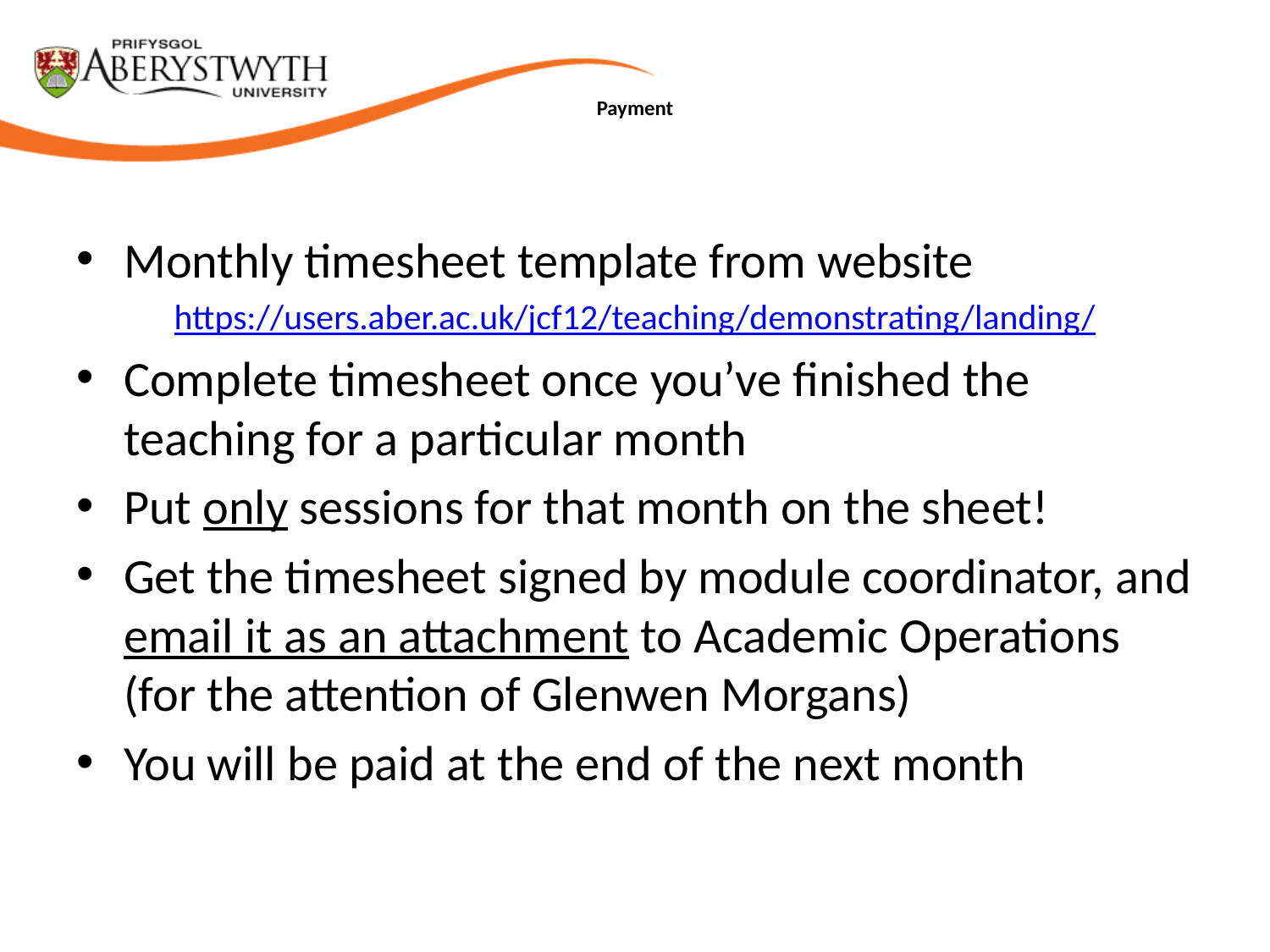

# Payment
Monthly timesheet template from website
https://users.aber.ac.uk/jcf12/teaching/demonstrating/landing/
Complete timesheet once you’ve finished the teaching for a particular month
Put only sessions for that month on the sheet!
Get the timesheet signed by module coordinator, and email it as an attachment to Academic Operations (for the attention of Glenwen Morgans)
You will be paid at the end of the next month